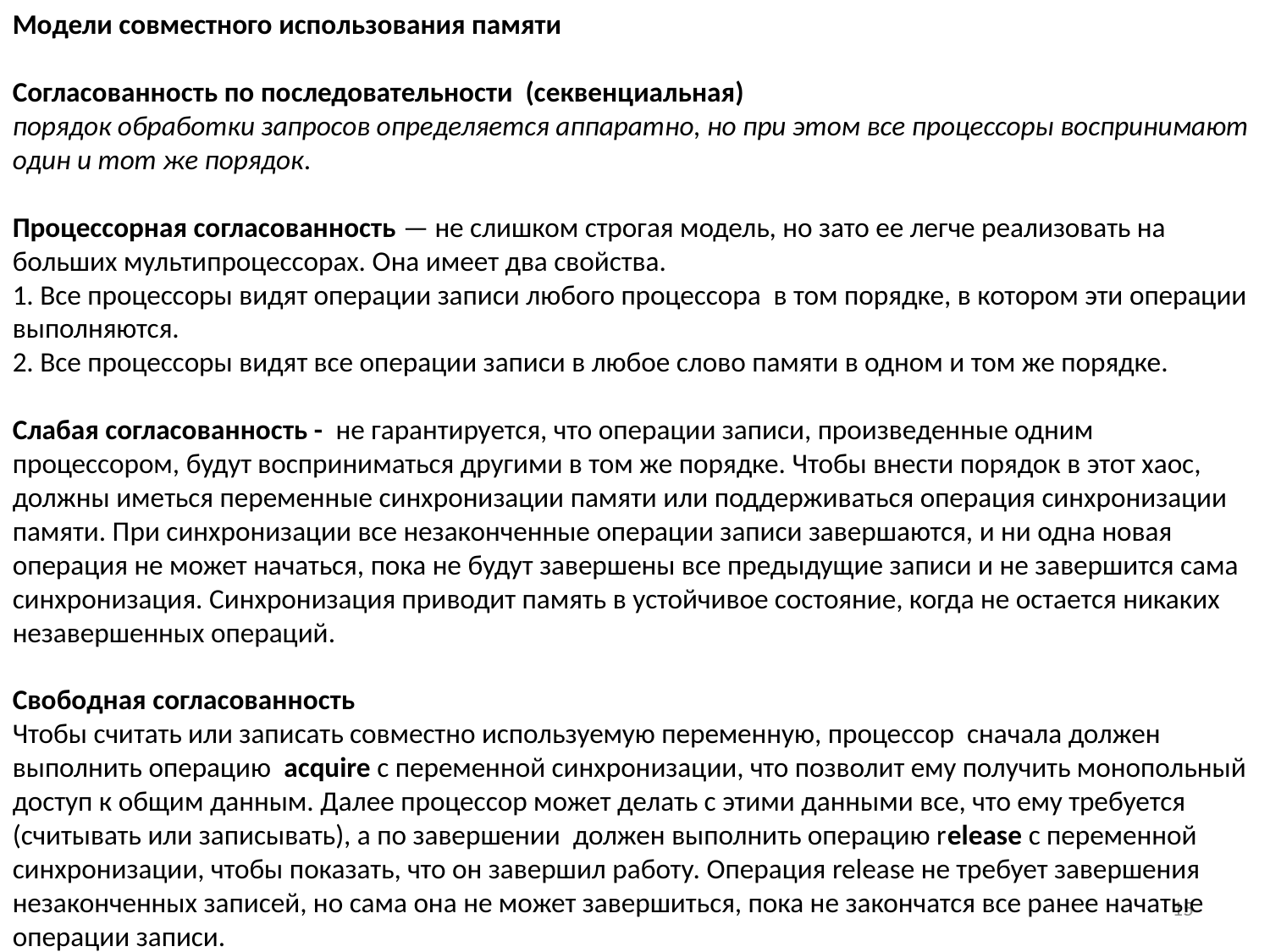

Модели совместного использования памяти

Согласованность по последовательности  (секвенциальная)
порядок обработки запросов определяется аппаратно, но при этом все процессоры воспринимают один и тот же порядок.

Процессорная согласованность — не слишком строгая модель, но зато ее легче реализовать на больших мультипроцессорах. Она имеет два свойства.
1. Все процессоры видят операции записи любого процессора  в том порядке, в котором эти операции выполняются.
2. Все процессоры видят все операции записи в любое слово памяти в одном и том же порядке.

Слабая согласованность -  не гарантируется, что операции записи, произведенные одним процессором, будут восприниматься другими в том же порядке. Чтобы внести порядок в этот хаос, должны иметься переменные синхронизации памяти или поддерживаться операция синхронизации памяти. При синхронизации все незаконченные операции записи завершаются, и ни одна новая операция не может начаться, пока не будут завершены все предыдущие записи и не завершится сама синхронизация. Синхронизация приводит память в устойчивое состояние, когда не остается никаких незавершенных операций.

Свободная согласованность
Чтобы считать или записать совместно используемую переменную, процессор  сначала должен выполнить операцию  acquire с переменной синхронизации, что позволит ему получить монопольный доступ к общим данным. Далее процессор может делать с этими данными все, что ему требуется (считывать или записывать), а по завершении  должен выполнить операцию release с переменной синхронизации, чтобы показать, что он завершил работу. Операция release не требует завершения незаконченных записей, но сама она не может завершиться, пока не закончатся все ранее начатые операции записи.

15